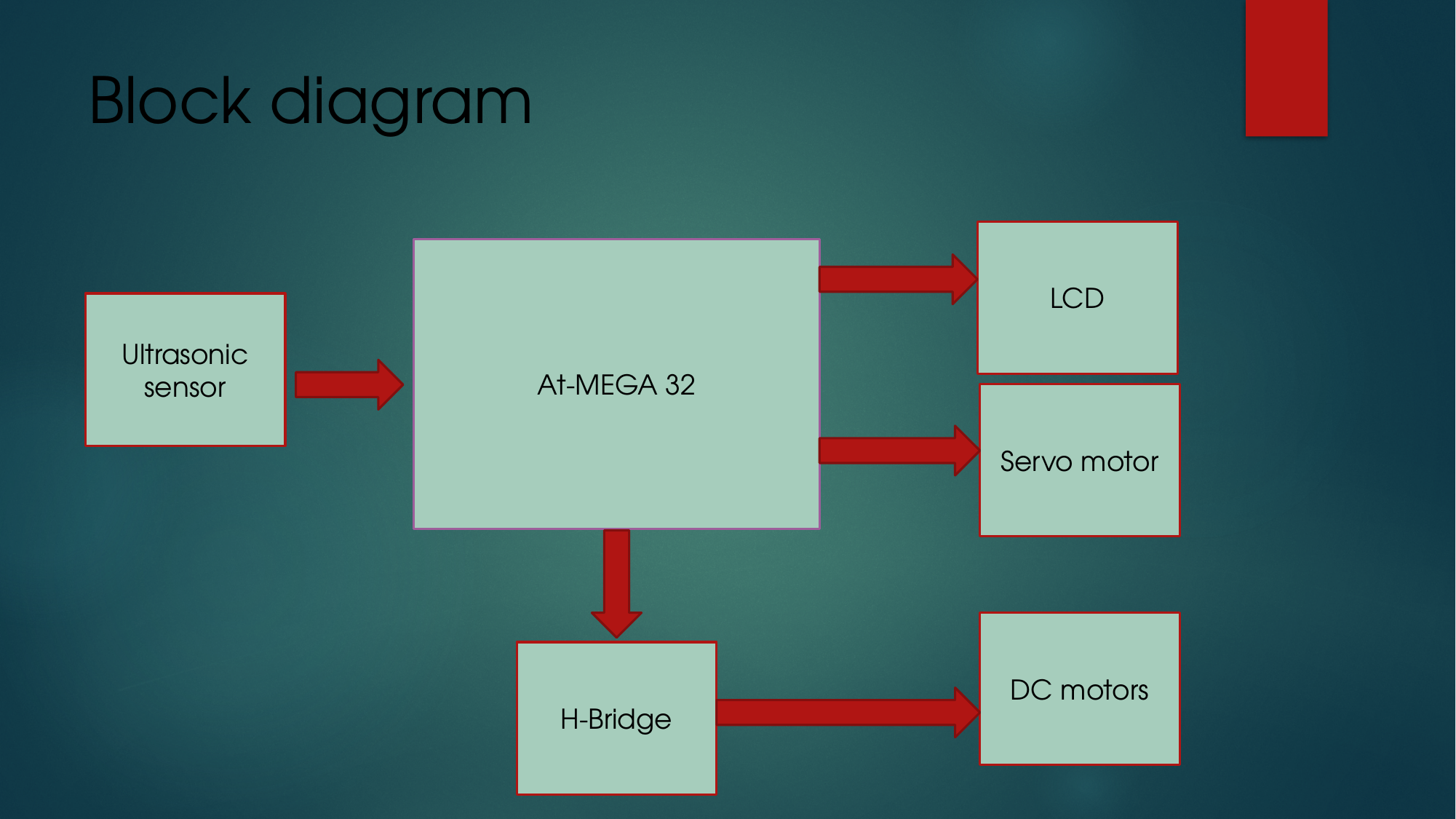

# Block diagram

LCD
At-MEGA 32

Ultrasonic sensor

Servo motor

DC motors
H-Bridge